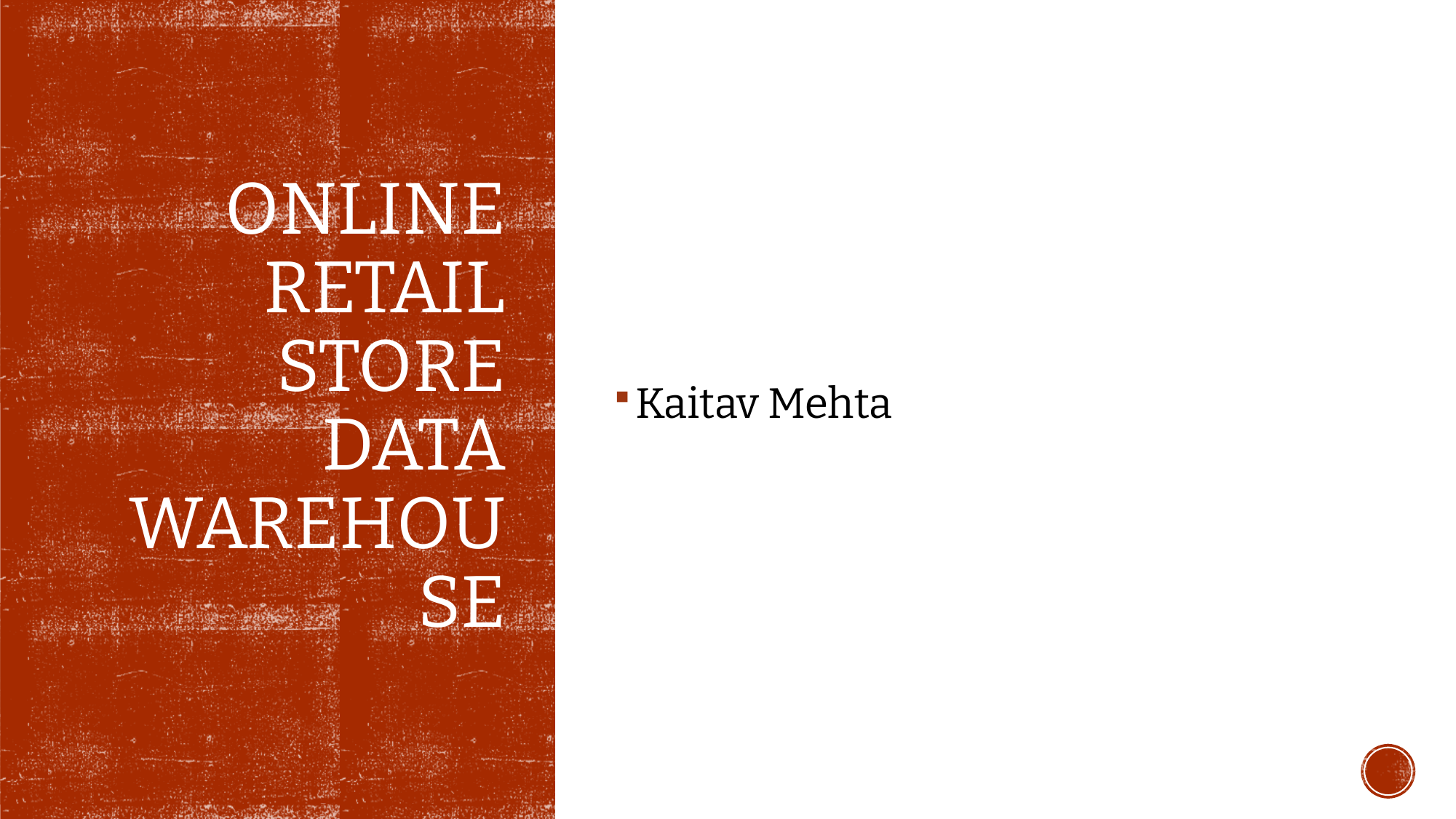

Kaitav Mehta
# Online Retail Store Data Warehouse